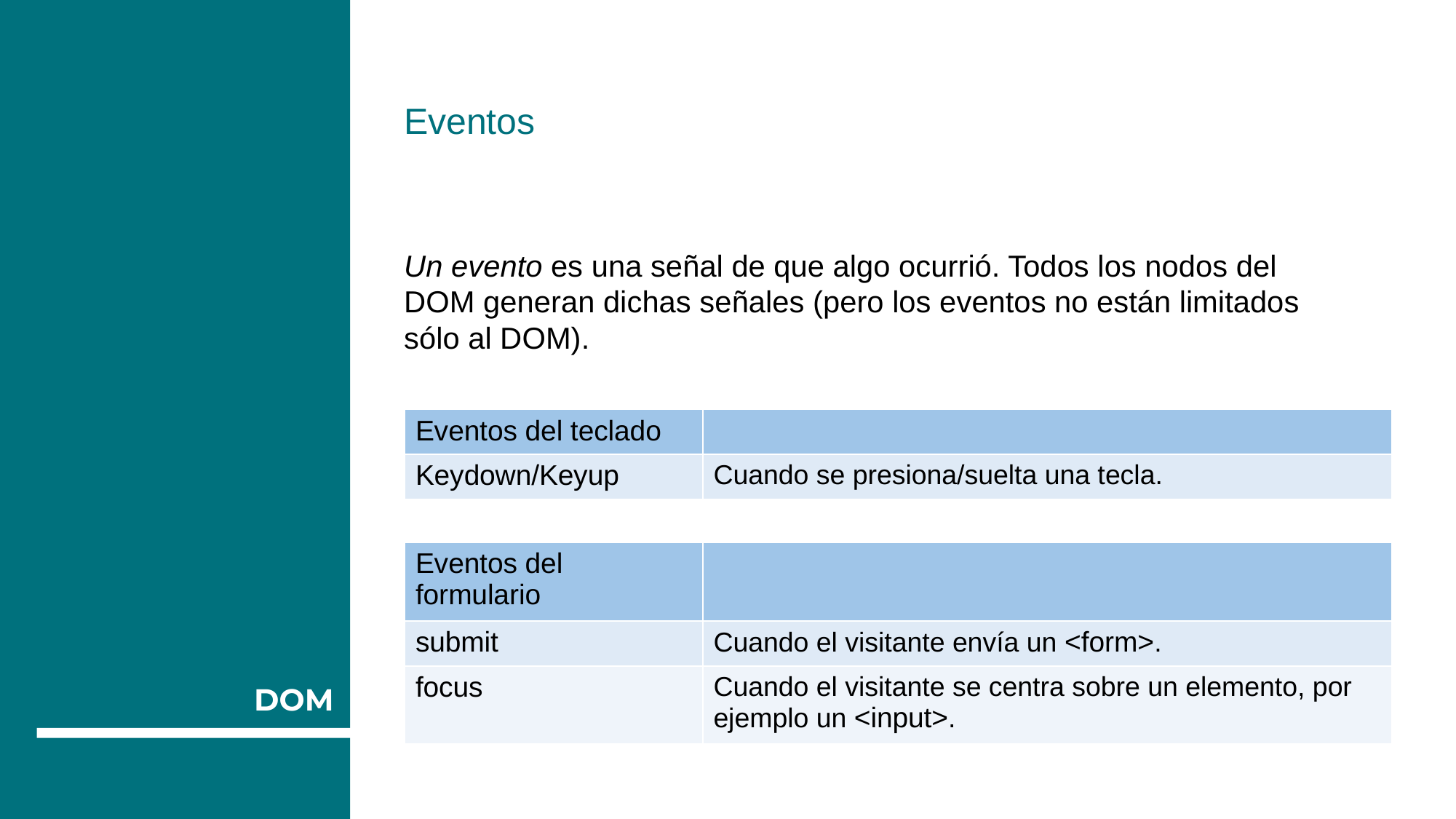

Eventos
Un evento es una señal de que algo ocurrió. Todos los nodos del DOM generan dichas señales (pero los eventos no están limitados sólo al DOM).
| Eventos del teclado |  |
| --- | --- |
| Keydown/Keyup | Cuando se presiona/suelta una tecla. |
| Eventos del formulario |  |
| --- | --- |
| submit | Cuando el visitante envía un <form>. |
| focus | Cuando el visitante se centra sobre un elemento, por ejemplo un <input>. |
DOM